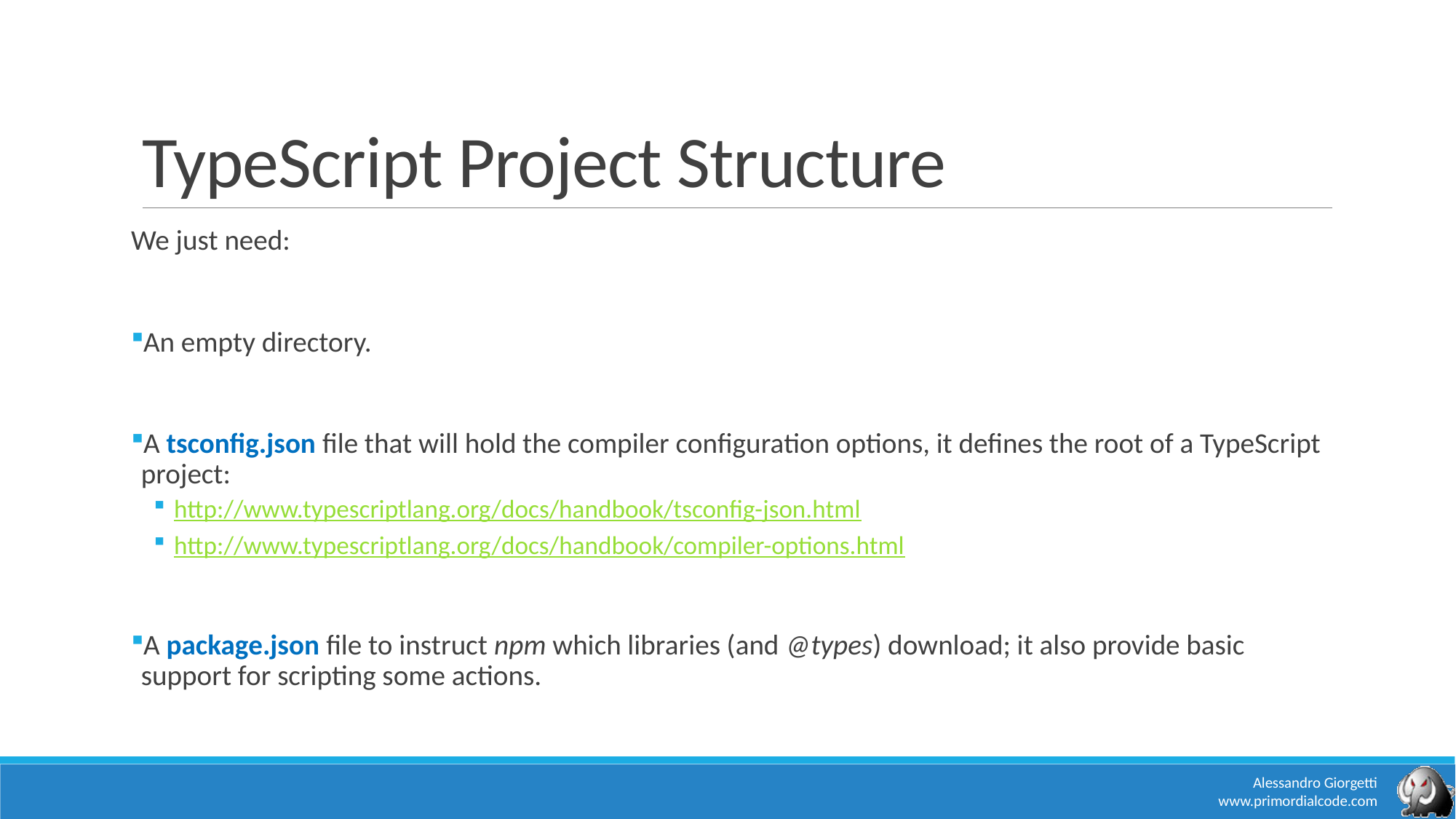

# TypeScript Project Structure
We just need:

An empty directory.

A tsconfig.json file that will hold the compiler configuration options, it defines the root of a TypeScript project:
http://www.typescriptlang.org/docs/handbook/tsconfig-json.html
http://www.typescriptlang.org/docs/handbook/compiler-options.html

A package.json file to instruct npm which libraries (and @types) download; it also provide basic support for scripting some actions.